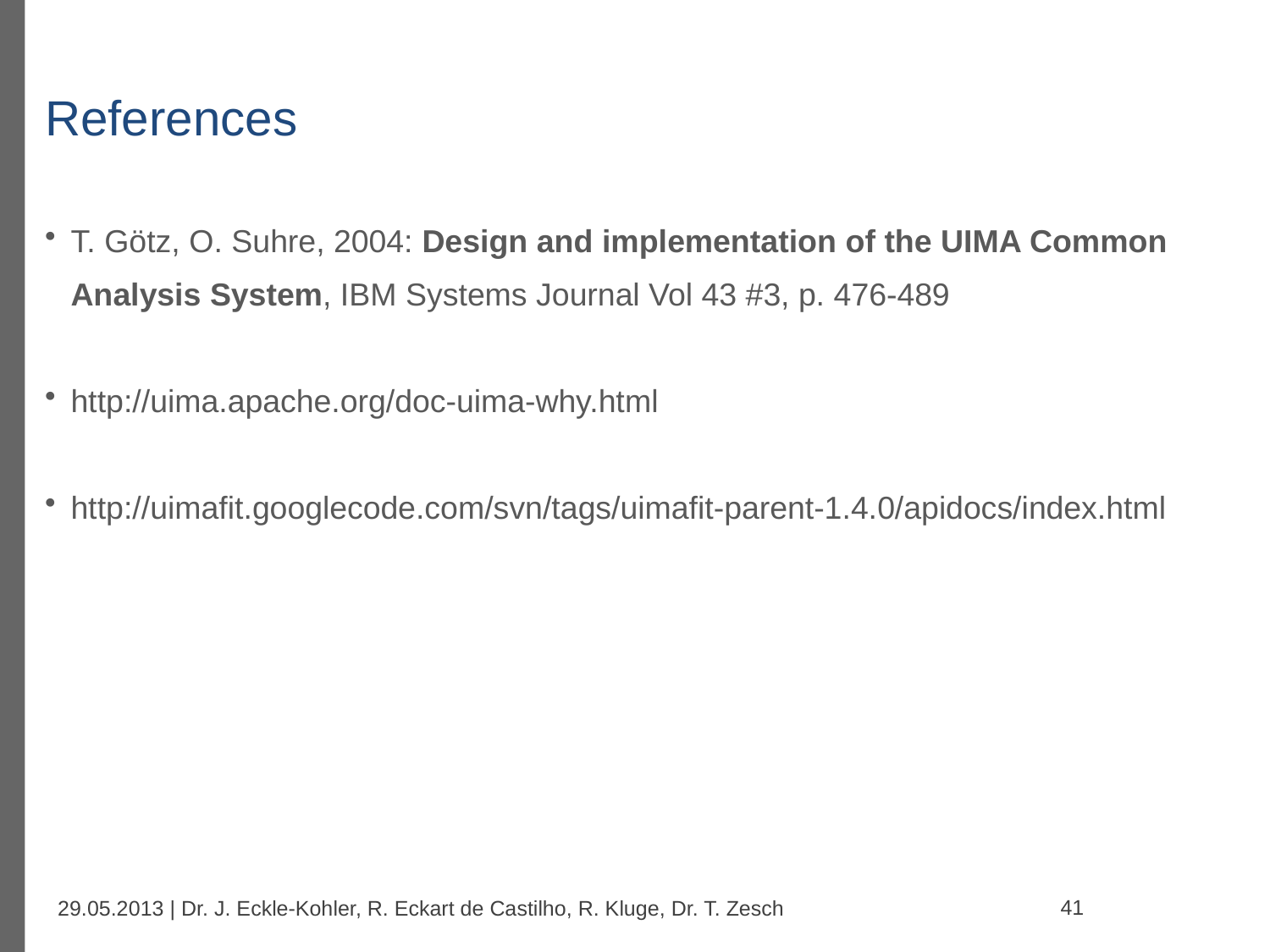

# References
T. Götz, O. Suhre, 2004: Design and implementation of the UIMA Common Analysis System, IBM Systems Journal Vol 43 #3, p. 476-489

http://uima.apache.org/doc-uima-why.html

http://uimafit.googlecode.com/svn/tags/uimafit-parent-1.4.0/apidocs/index.html

41
29.05.2013 | Dr. J. Eckle-Kohler, R. Eckart de Castilho, R. Kluge, Dr. T. Zesch